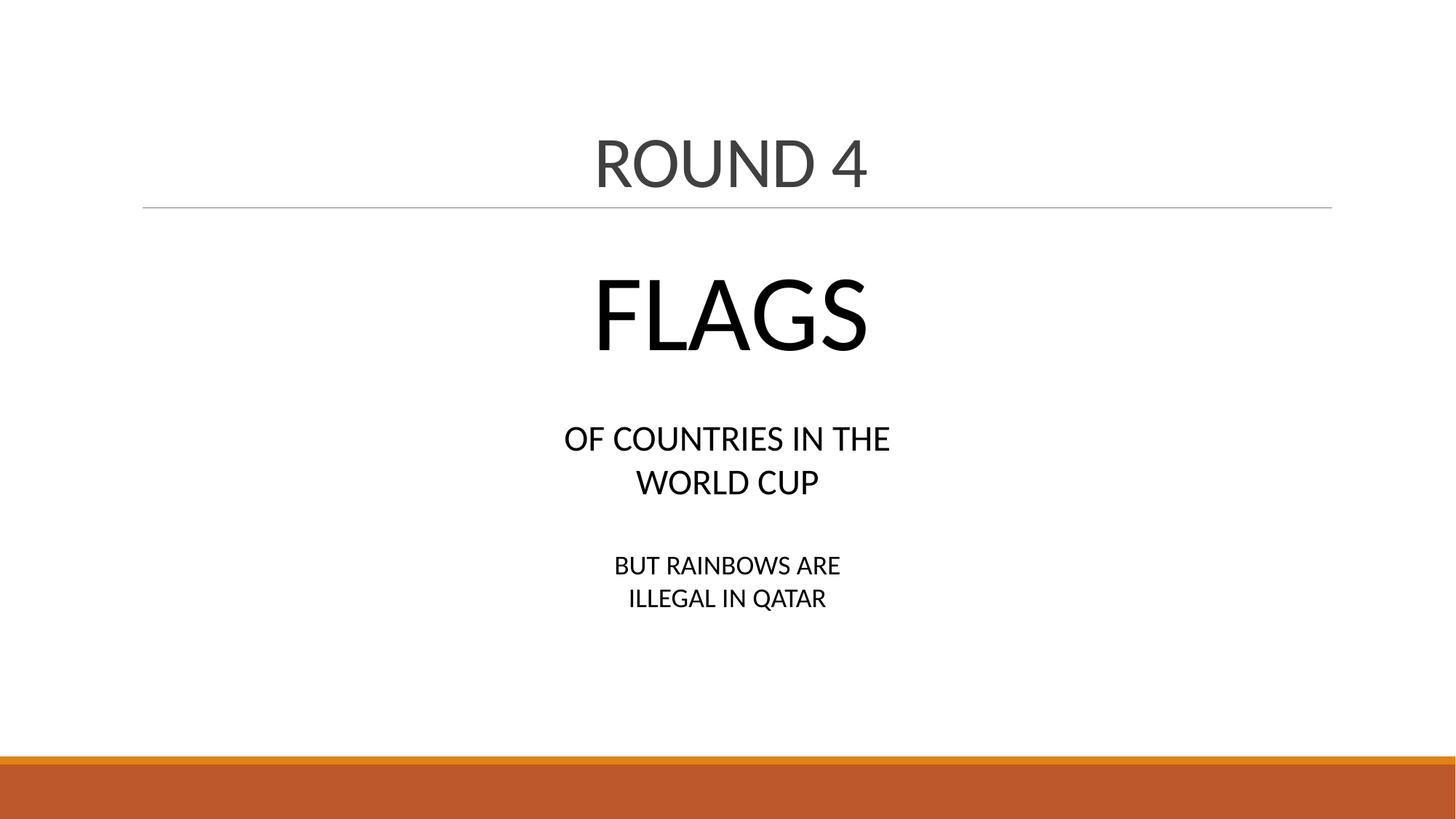

# ROUND 4
FLAGS
OF COUNTRIES IN THE WORLD CUP
BUT RAINBOWS ARE ILLEGAL IN QATAR